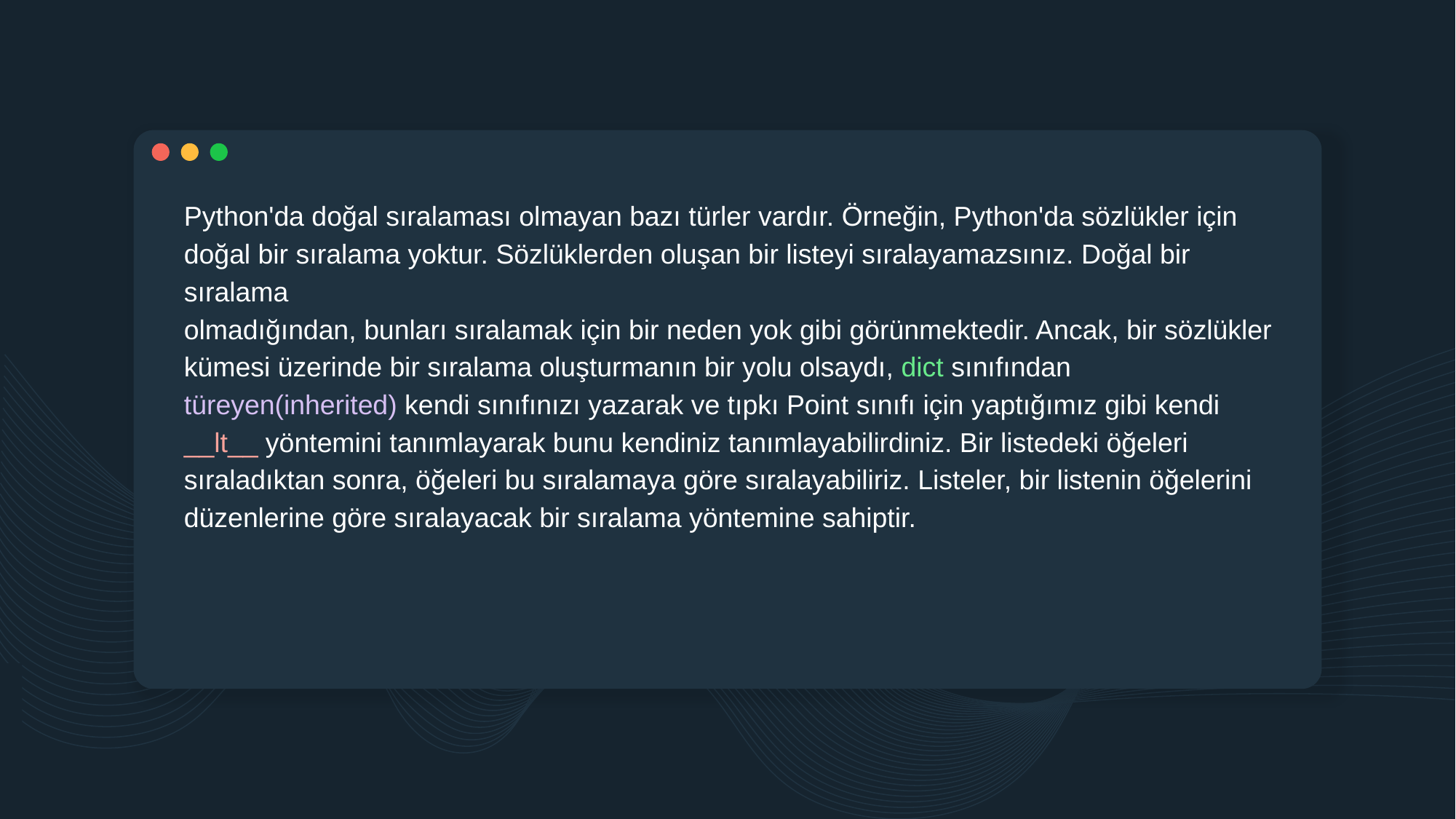

Python'da doğal sıralaması olmayan bazı türler vardır. Örneğin, Python'da sözlükler için doğal bir sıralama yoktur. Sözlüklerden oluşan bir listeyi sıralayamazsınız. Doğal bir sıralama
olmadığından, bunları sıralamak için bir neden yok gibi görünmektedir. Ancak, bir sözlükler kümesi üzerinde bir sıralama oluşturmanın bir yolu olsaydı, dict sınıfından türeyen(inherited) kendi sınıfınızı yazarak ve tıpkı Point sınıfı için yaptığımız gibi kendi __lt__ yöntemini tanımlayarak bunu kendiniz tanımlayabilirdiniz. Bir listedeki öğeleri sıraladıktan sonra, öğeleri bu sıralamaya göre sıralayabiliriz. Listeler, bir listenin öğelerini düzenlerine göre sıralayacak bir sıralama yöntemine sahiptir.